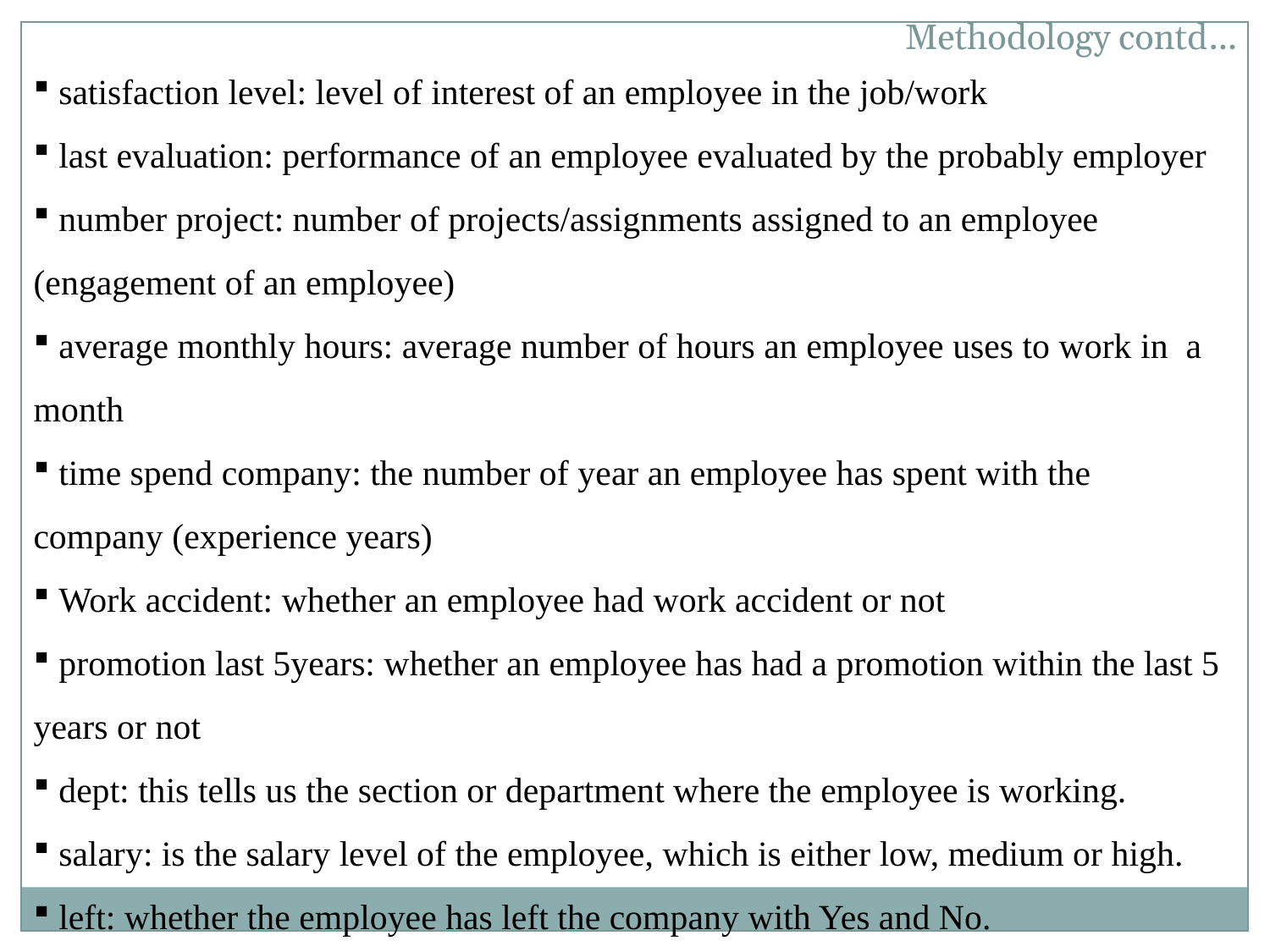

Methodology contd…
 satisfaction level: level of interest of an employee in the job/work
 last evaluation: performance of an employee evaluated by the probably employer
 number project: number of projects/assignments assigned to an employee (engagement of an employee)
 average monthly hours: average number of hours an employee uses to work in  a month
 time spend company: the number of year an employee has spent with the company (experience years)
 Work accident: whether an employee had work accident or not
 promotion last 5years: whether an employee has had a promotion within the last 5 years or not
 dept: this tells us the section or department where the employee is working.
 salary: is the salary level of the employee, which is either low, medium or high.
 left: whether the employee has left the company with Yes and No.